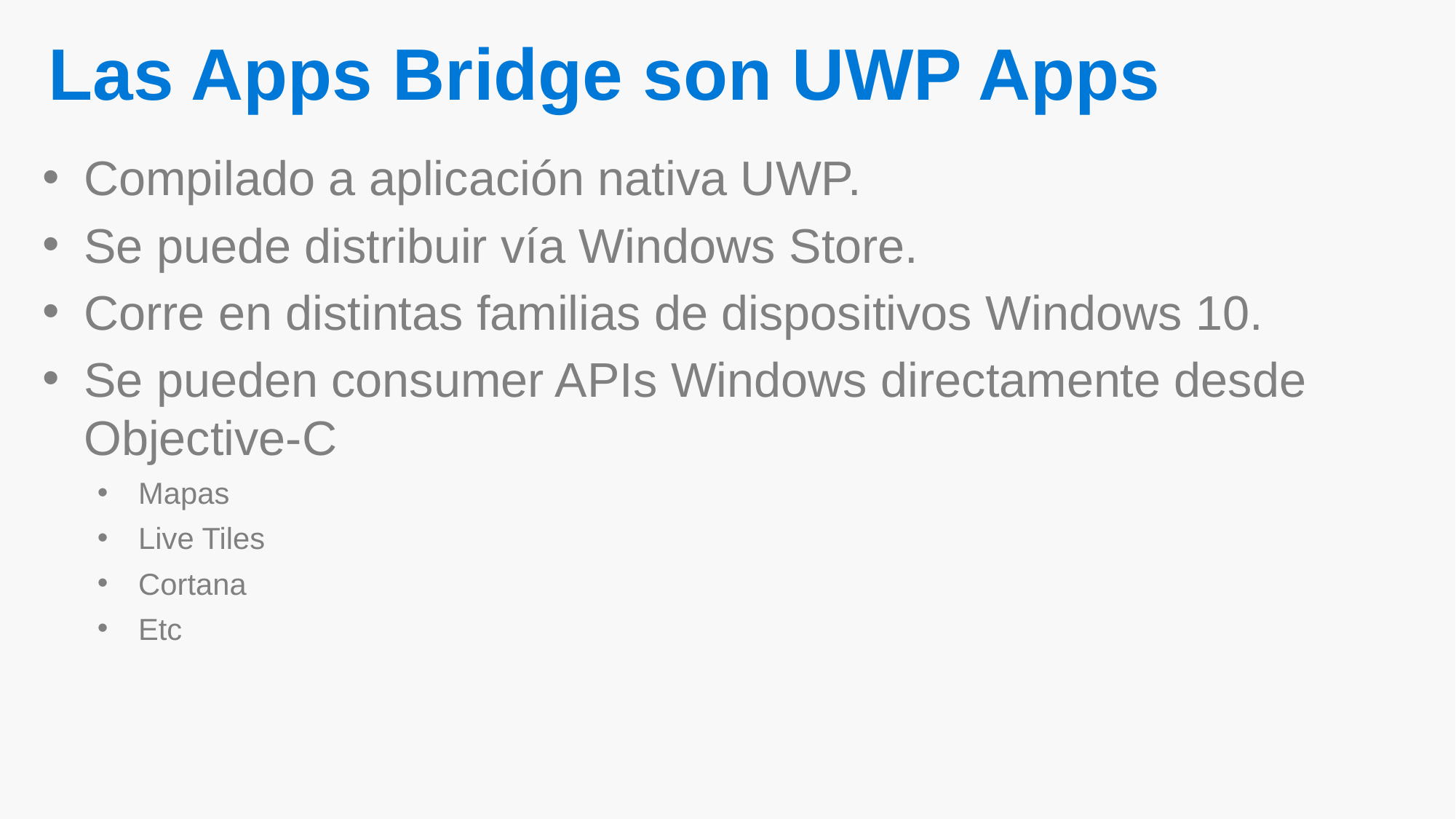

# Las Apps Bridge son UWP Apps
Compilado a aplicación nativa UWP.
Se puede distribuir vía Windows Store.
Corre en distintas familias de dispositivos Windows 10.
Se pueden consumer APIs Windows directamente desde Objective-C
Mapas
Live Tiles
Cortana
Etc